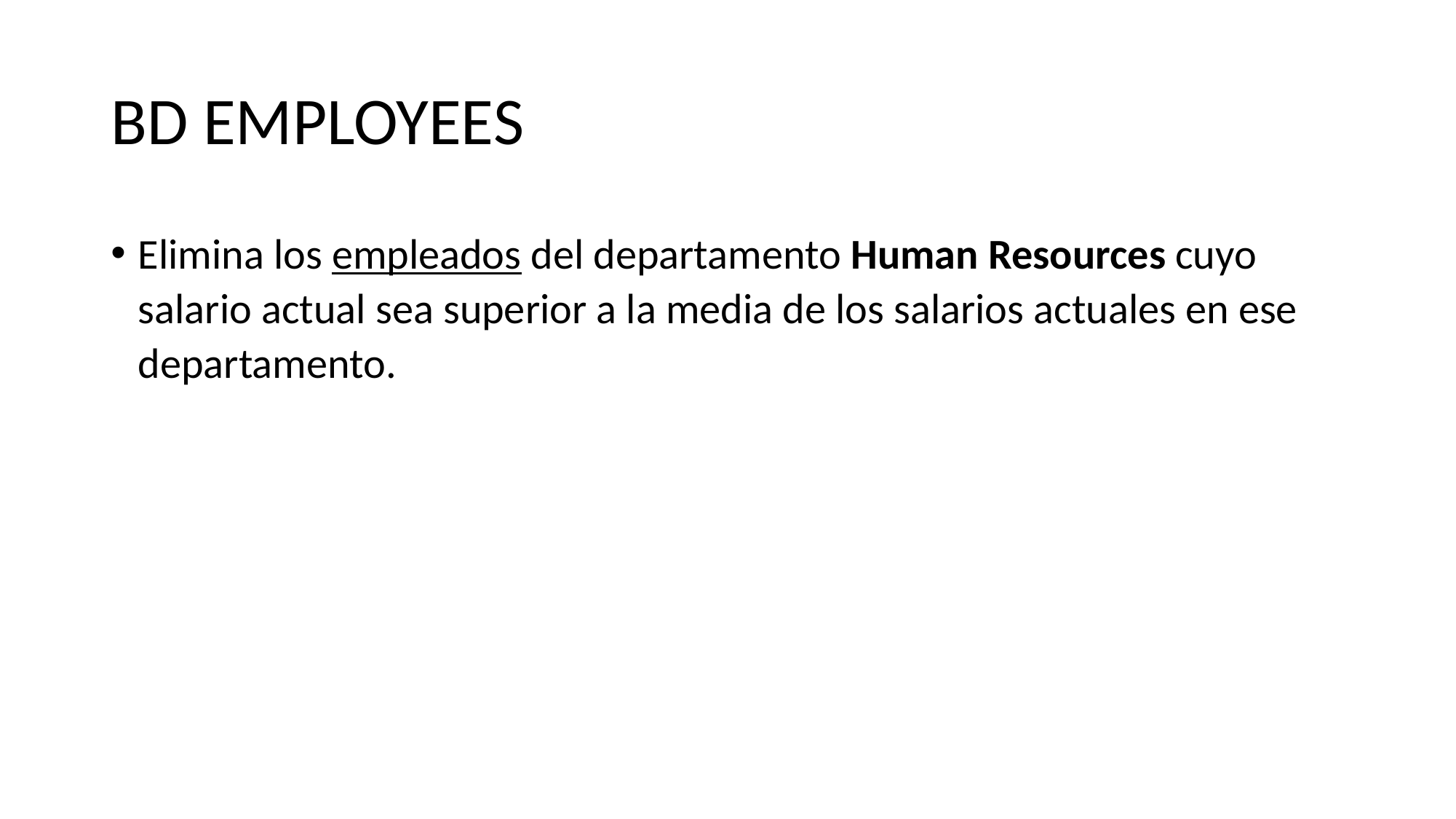

# BD EMPLOYEES
Elimina los empleados del departamento Human Resources cuyo salario actual sea superior a la media de los salarios actuales en ese departamento.